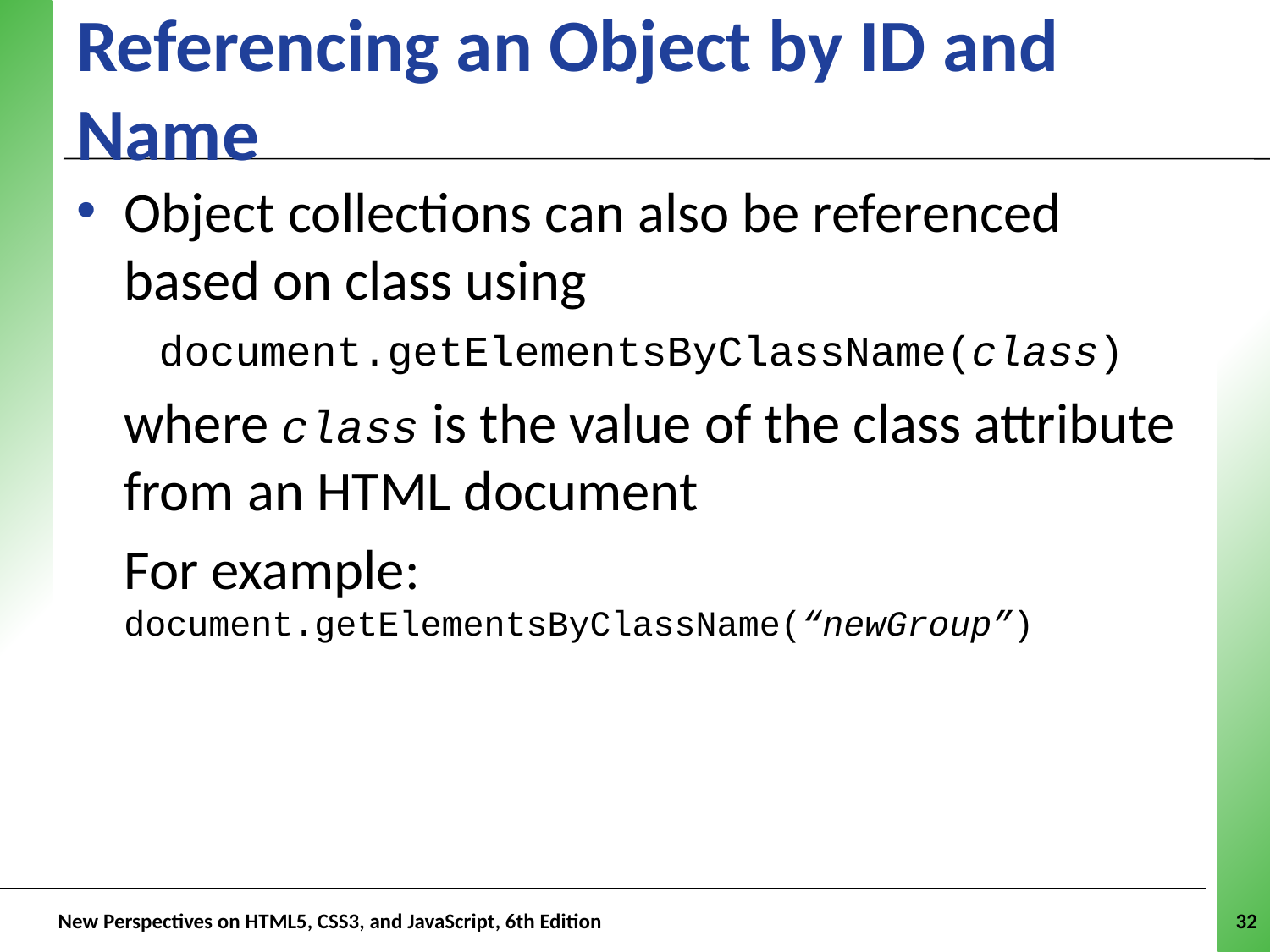

# Referencing an Object by ID and Name
Object collections can also be referenced based on class using
   document.getElementsByClassName(class)
where class is the value of the class attribute  from an HTML document
For example: document.getElementsByClassName(“newGroup”)

 New Perspectives on HTML5, CSS3, and JavaScript, 6th Edition
32